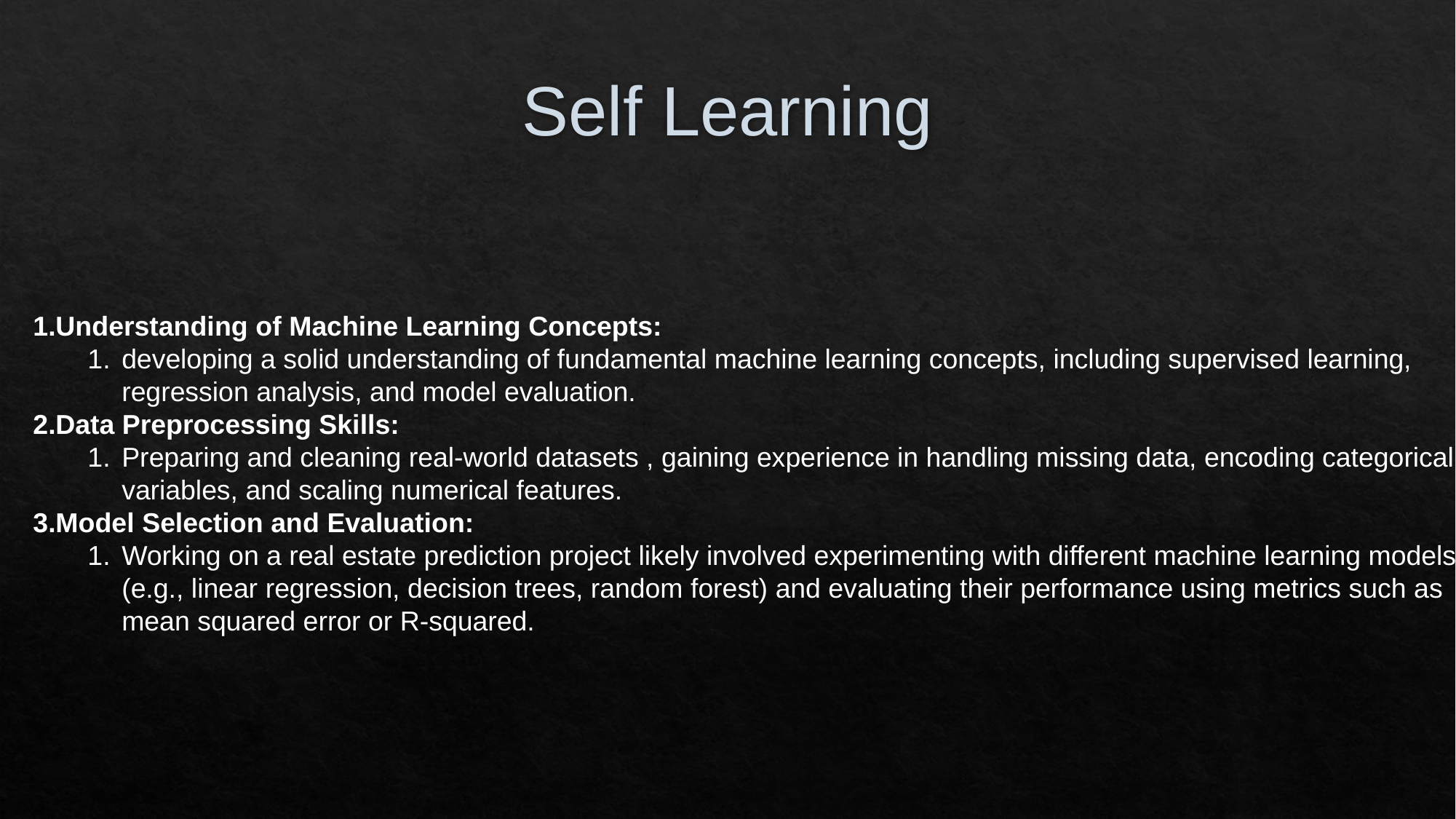

# Self Learning

Understanding of Machine Learning Concepts:
developing a solid understanding of fundamental machine learning concepts, including supervised learning, regression analysis, and model evaluation.
Data Preprocessing Skills:
Preparing and cleaning real-world datasets , gaining experience in handling missing data, encoding categorical variables, and scaling numerical features.
Model Selection and Evaluation:
Working on a real estate prediction project likely involved experimenting with different machine learning models (e.g., linear regression, decision trees, random forest) and evaluating their performance using metrics such as mean squared error or R-squared.